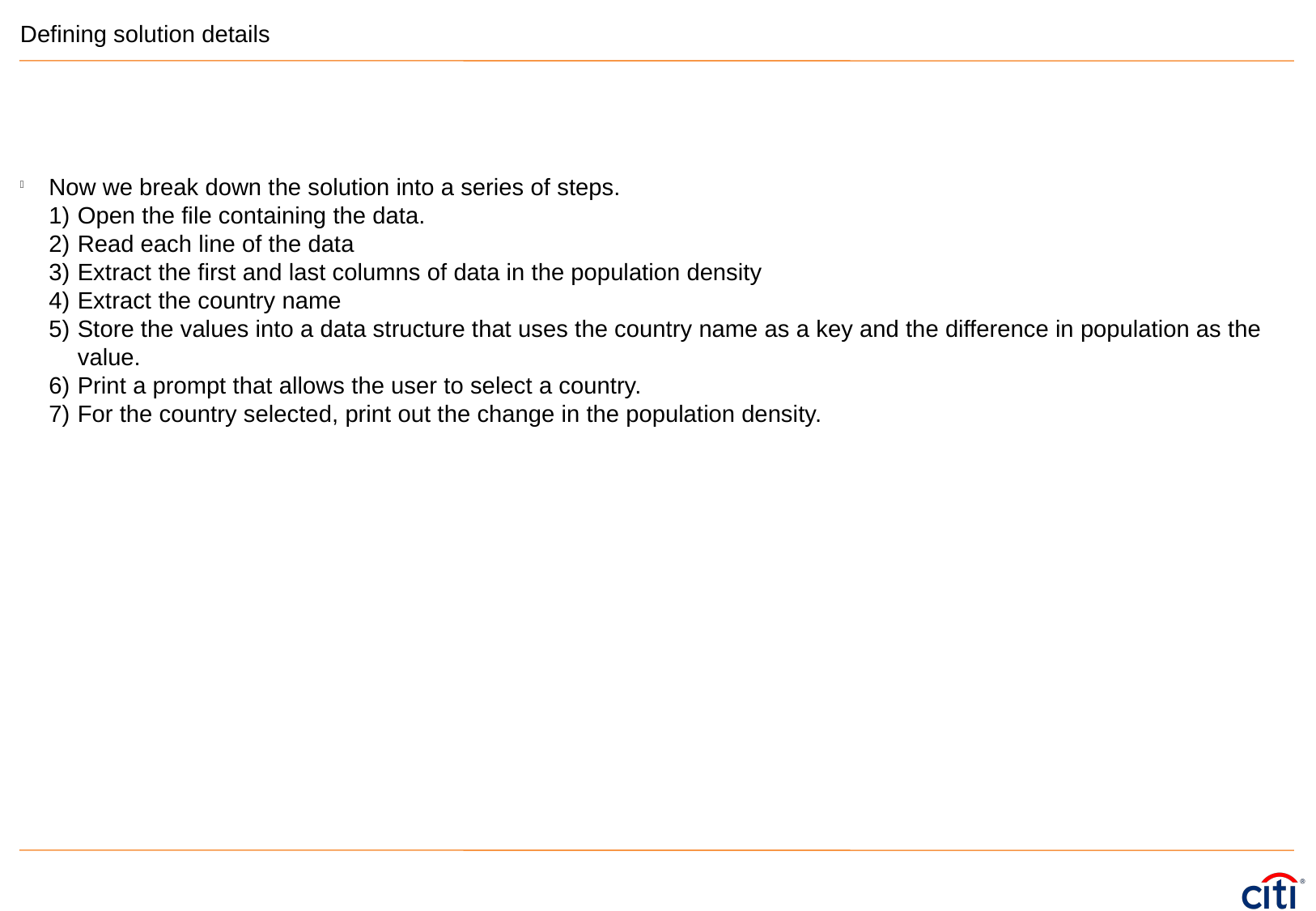

Defining solution details
Now we break down the solution into a series of steps.
Open the file containing the data.
Read each line of the data
Extract the first and last columns of data in the population density
Extract the country name
Store the values into a data structure that uses the country name as a key and the difference in population as the value.
Print a prompt that allows the user to select a country.
For the country selected, print out the change in the population density.